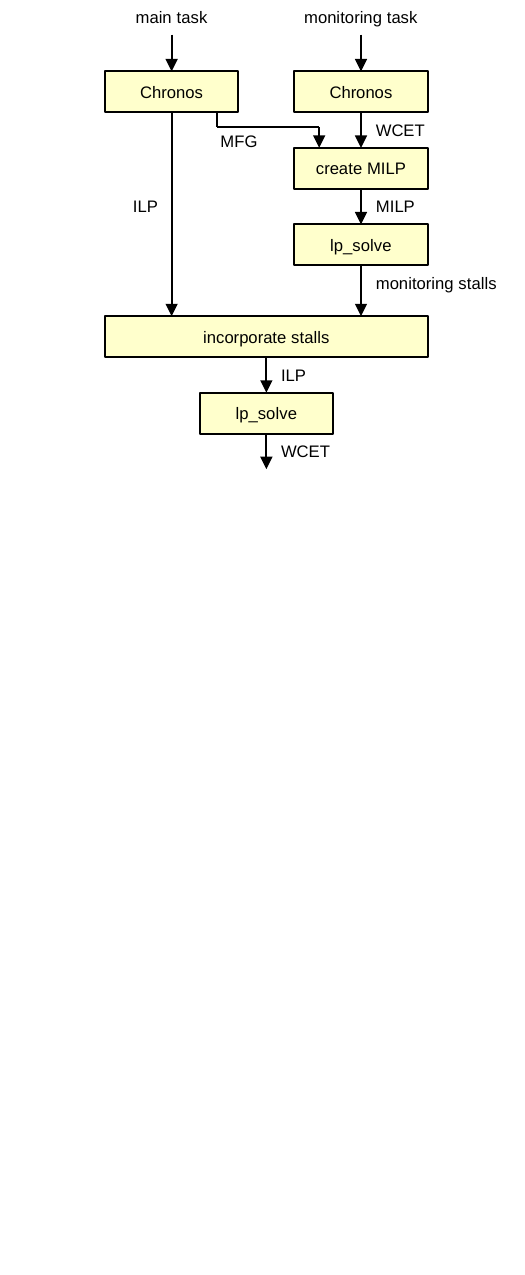

main task
monitoring task
Chronos
Chronos
WCET
MFG
create MILP
ILP
MILP
lp_solve
monitoring stalls
incorporate stalls
ILP
lp_solve
WCET